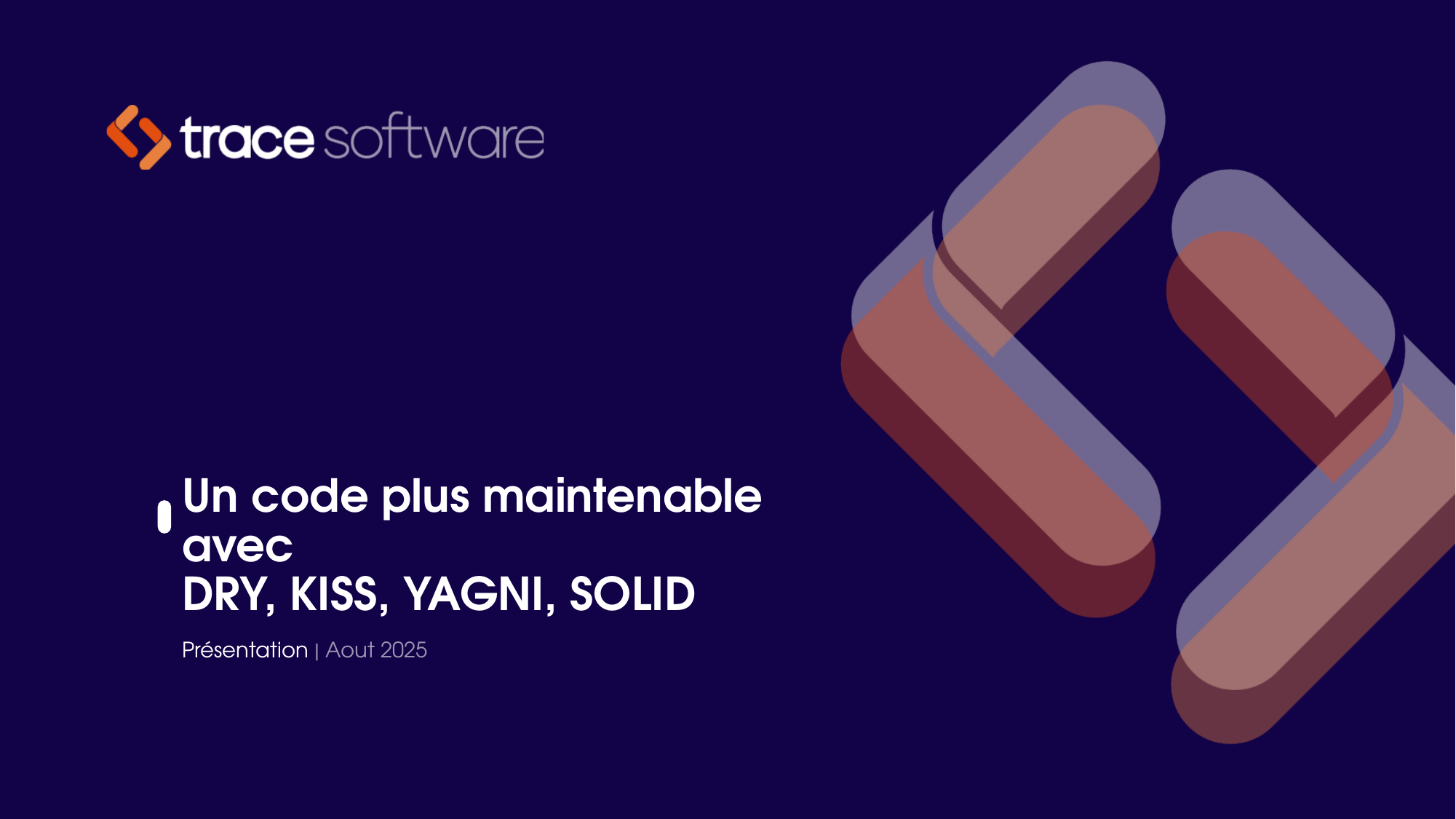

# Un code plus maintenable avec DRY, KISS, YAGNI, SOLID
Présentation | Aout 2025